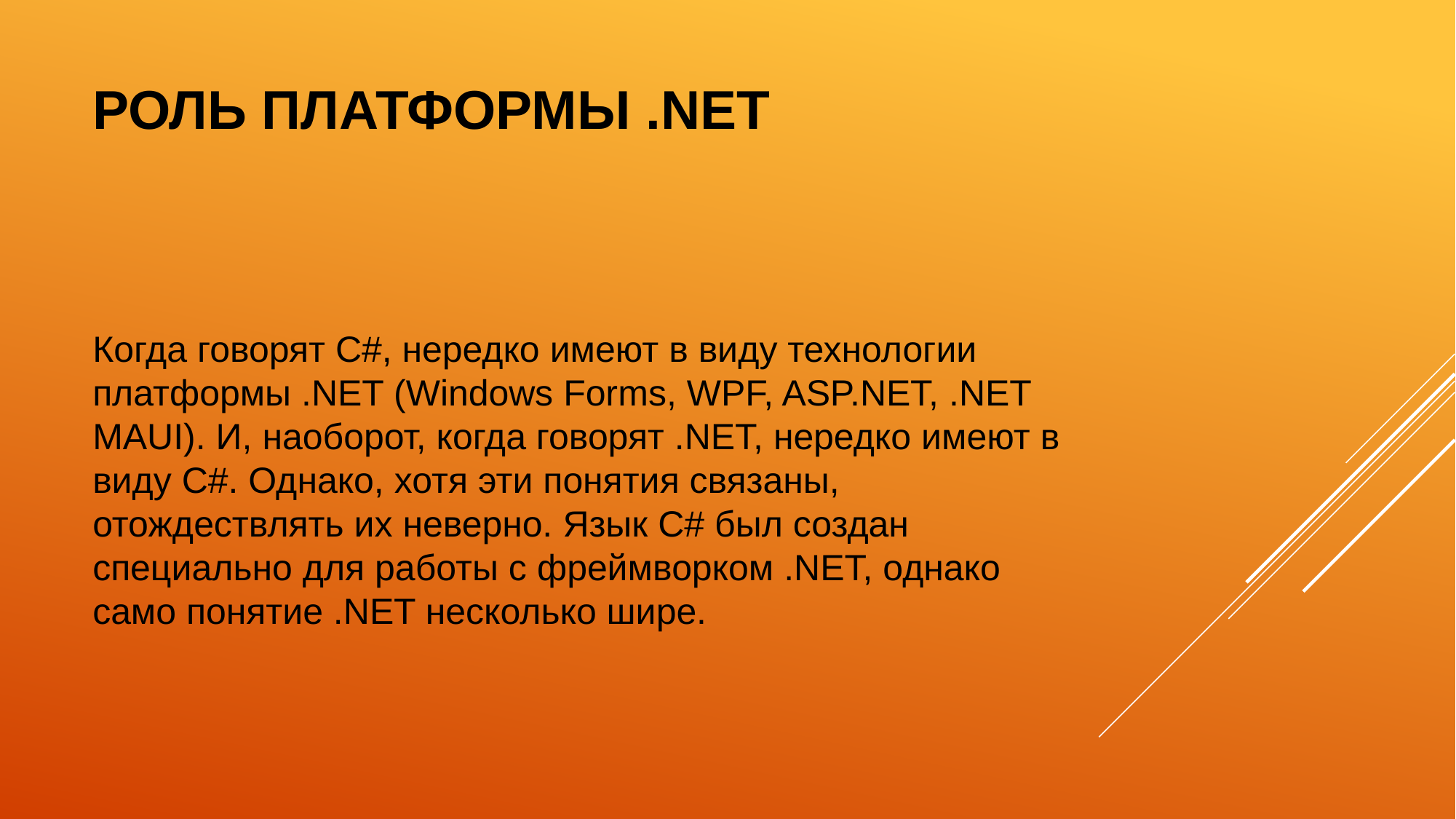

# РОЛЬ ПЛАТФОРМЫ .NET
Когда говорят C#, нередко имеют в виду технологии платформы .NET (Windows Forms, WPF, ASP.NET, .NET MAUI). И, наоборот, когда говорят .NET, нередко имеют в виду C#. Однако, хотя эти понятия связаны, отождествлять их неверно. Язык C# был создан специально для работы с фреймворком .NET, однако само понятие .NET несколько шире.